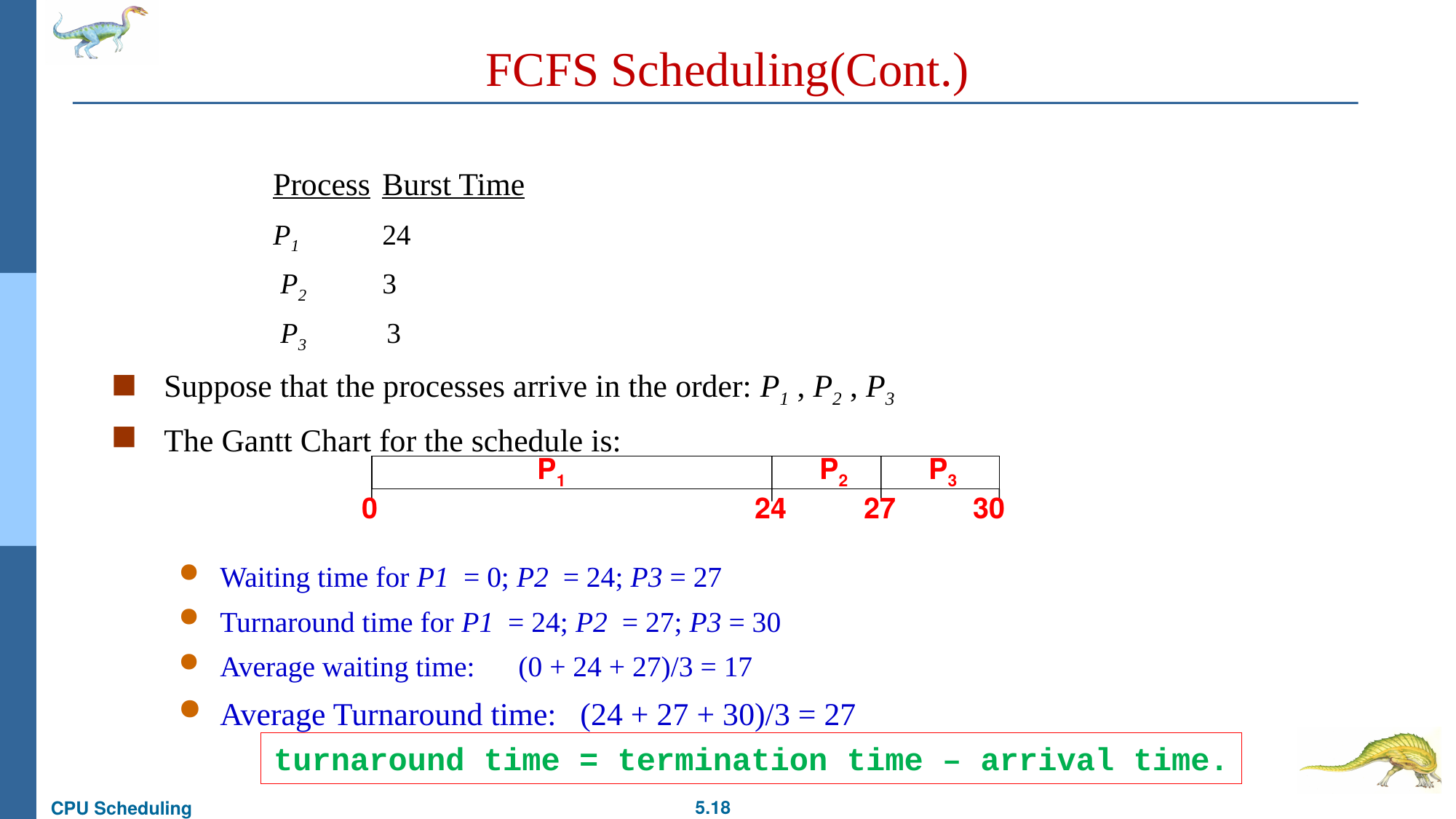

# FCFS Scheduling(Cont.)
		Process	Burst Time
		P1	24
		 P2 	3
		 P3	 3
Suppose that the processes arrive in the order: P1 , P2 , P3
The Gantt Chart for the schedule is:

Waiting time for P1  = 0; P2  = 24; P3 = 27
Turnaround time for P1  = 24; P2  = 27; P3 = 30
Average waiting time:      (0 + 24 + 27)/3 = 17
Average Turnaround time:   (24 + 27 + 30)/3 = 27
P1
P2
P3

0
24
27
30

turnaround time = termination time – arrival time.